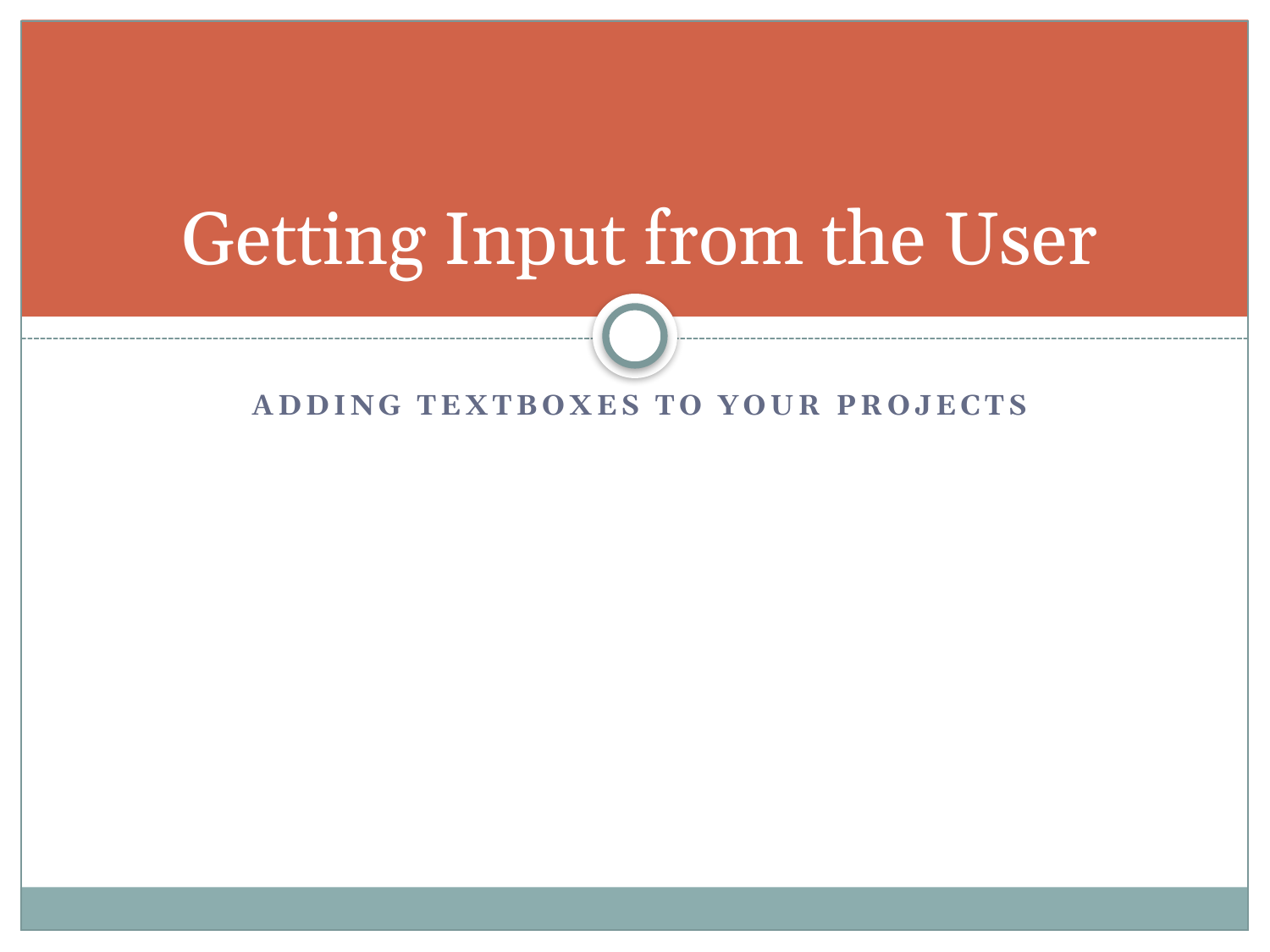

# Getting Input from the User
Adding Textboxes to your projects